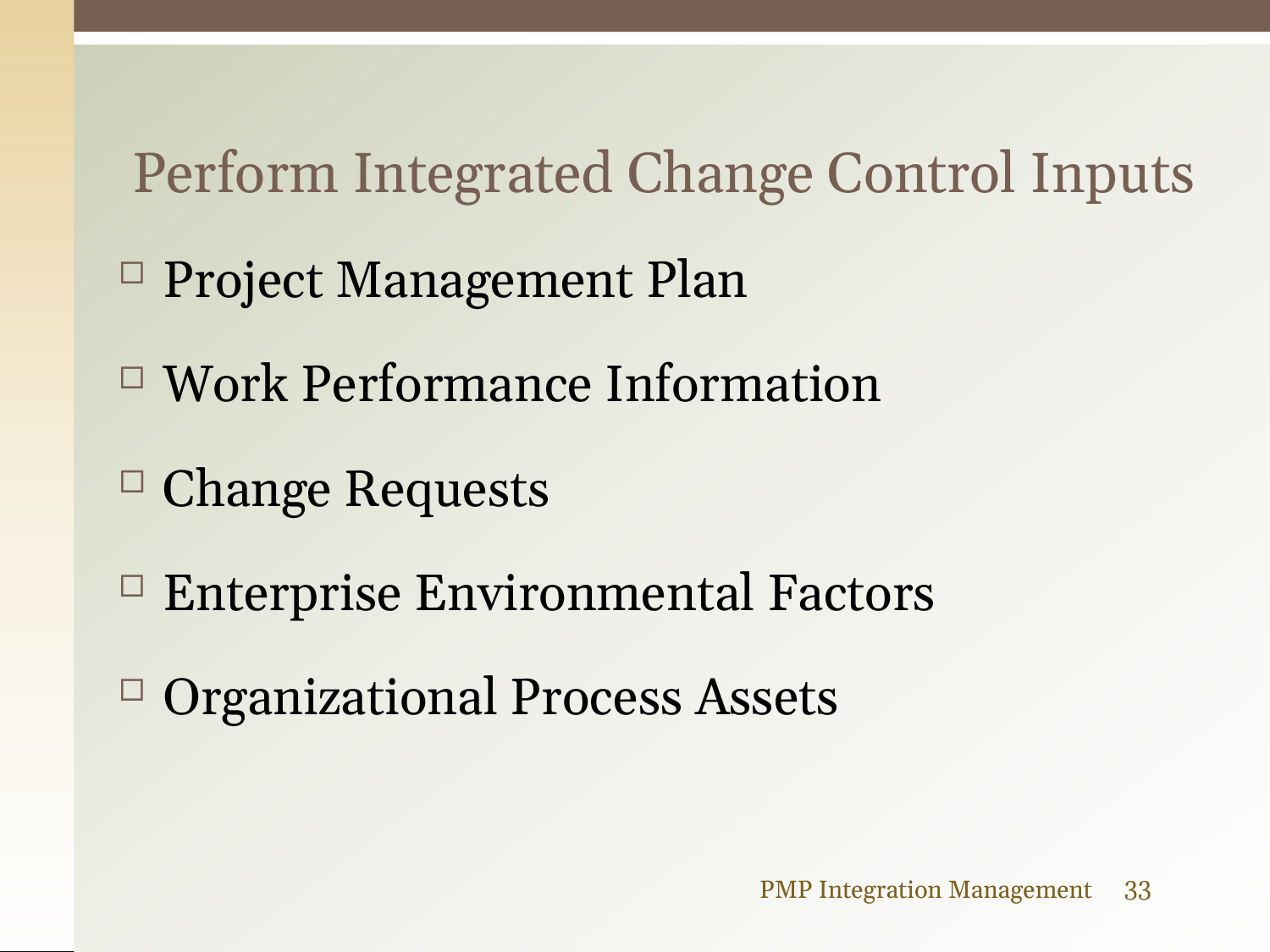

# Perform Integrated Change Control Inputs
Project Management Plan
Work Performance Information
Change Requests
Enterprise Environmental Factors
Organizational Process Assets
PMP Integration Management
33